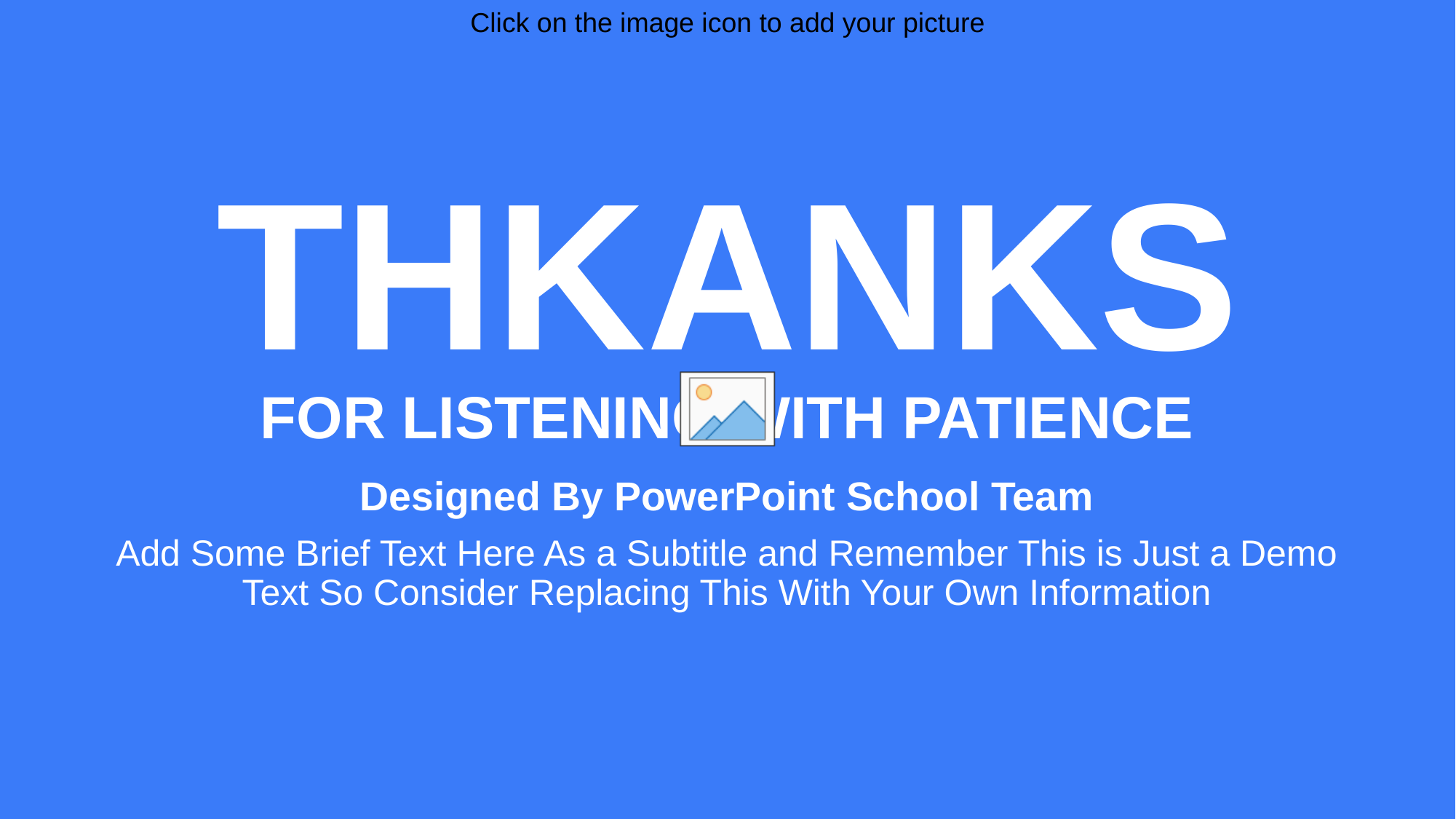

# THKANKS
FOR LISTENING WITH PATIENCE
Designed By PowerPoint School Team
Add Some Brief Text Here As a Subtitle and Remember This is Just a Demo Text So Consider Replacing This With Your Own Information